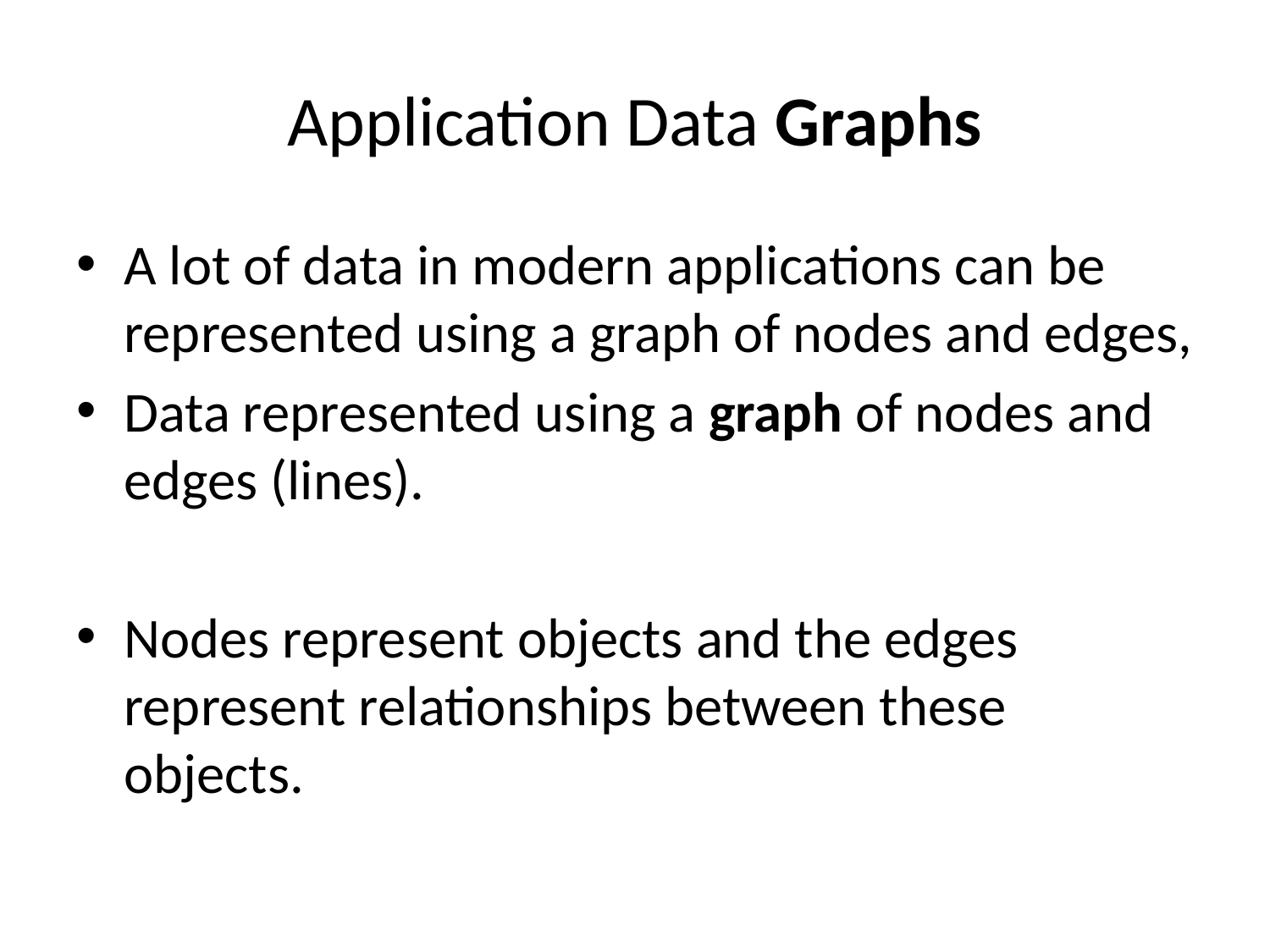

# Application Data Graphs
A lot of data in modern applications can be represented using a graph of nodes and edges,
Data represented using a graph of nodes and edges (lines).

Nodes represent objects and the edges represent relationships between these objects.